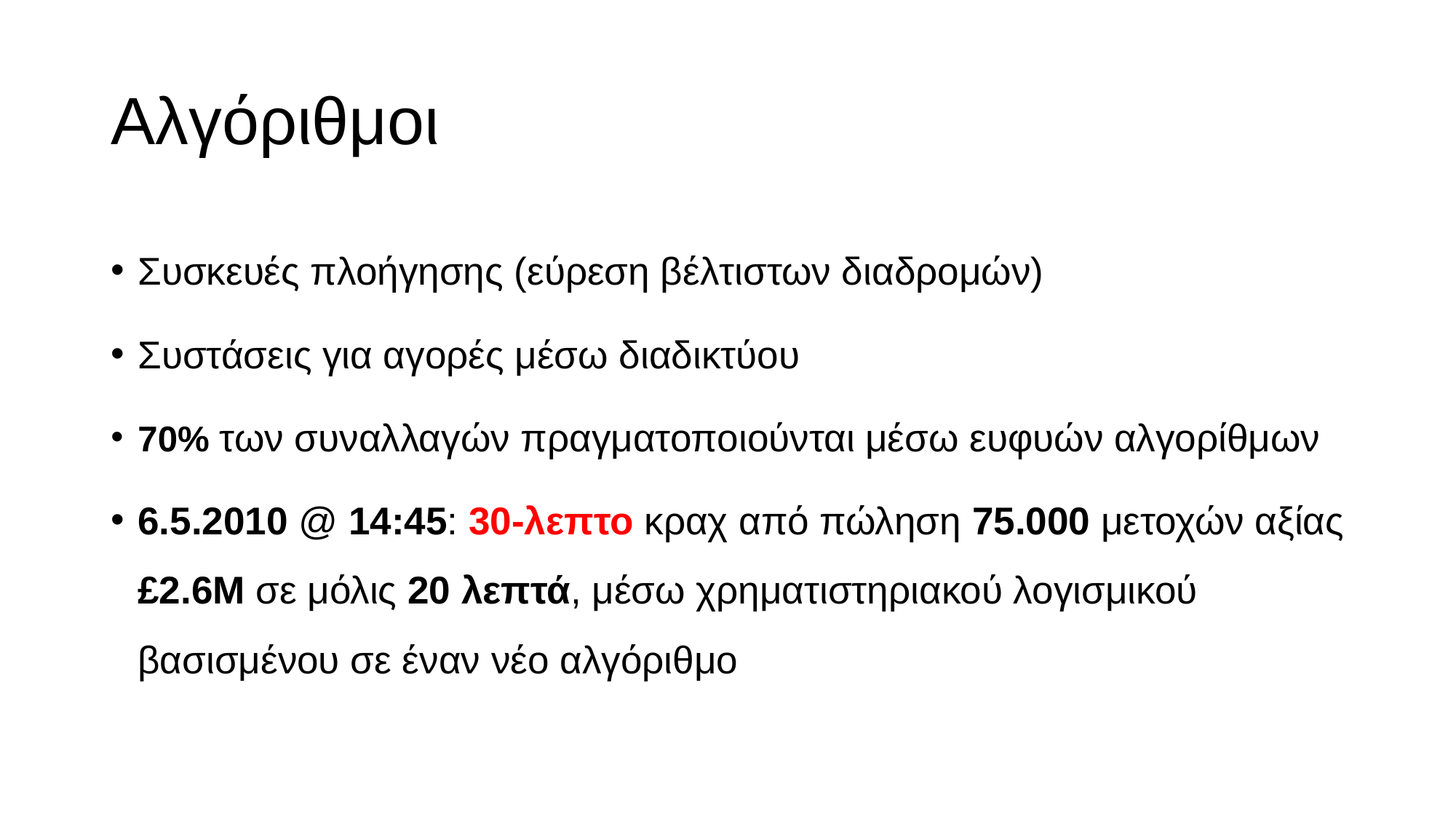

# Αλγόριθμοι
Συσκευές πλοήγησης (εύρεση βέλτιστων διαδρομών)
Συστάσεις για αγορές μέσω διαδικτύου
70% των συναλλαγών πραγματοποιούνται μέσω ευφυών αλγορίθμων
6.5.2010 @ 14:45: 30-λεπτο κραχ από πώληση 75.000 μετοχών αξίας £2.6Μ σε μόλις 20 λεπτά, μέσω χρηματιστηριακού λογισμικού βασισμένου σε έναν νέο αλγόριθμο